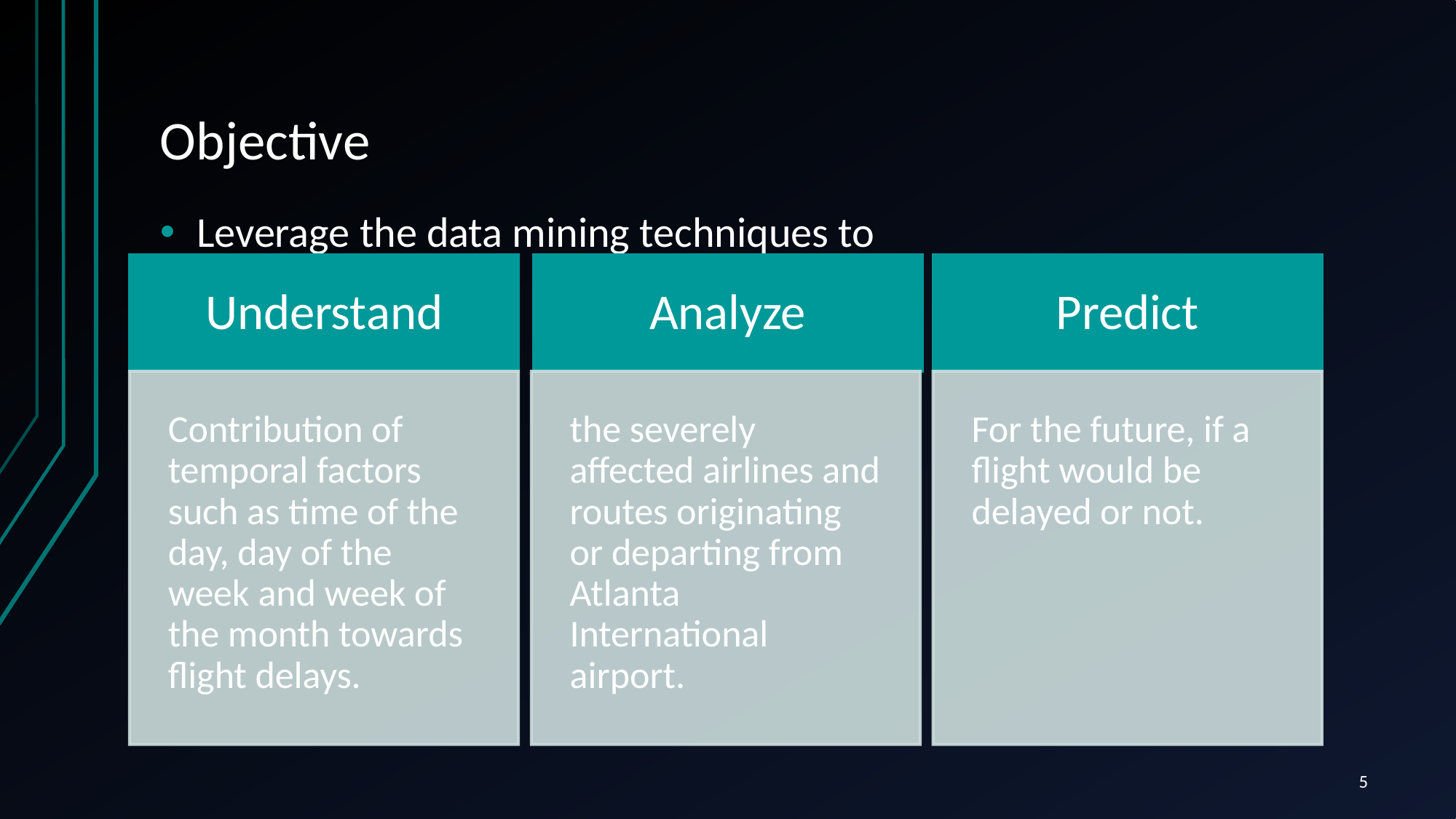

# Objective
Leverage the data mining techniques to
Understand
Contribution of temporal factors such as time of the day, day of the week and week of the month towards flight delays.
Analyze
the severely affected airlines and routes originating or departing from Atlanta International airport.
Predict
For the future, if a flight would be delayed or not.
5